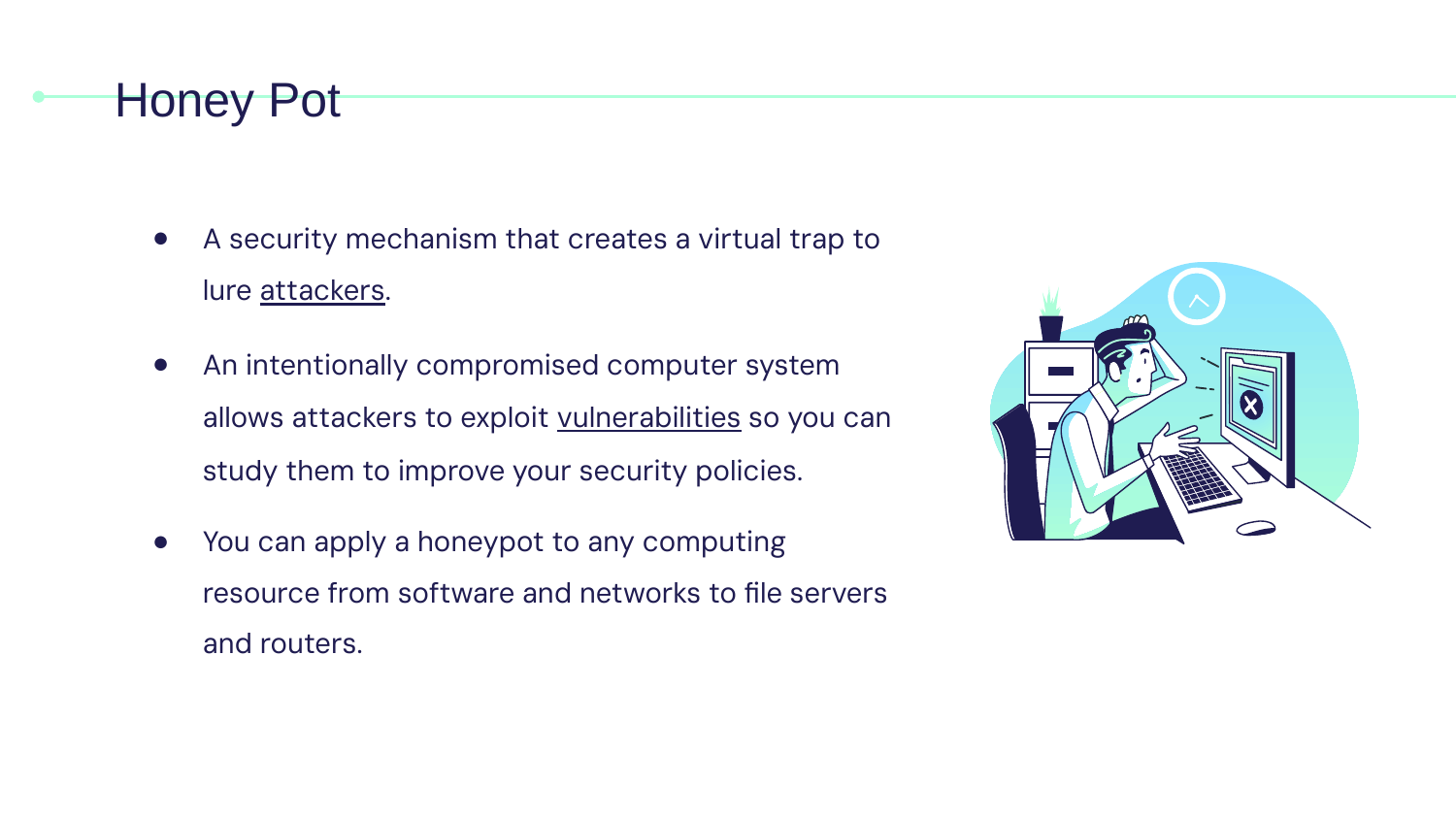

# Honey Pot

A security mechanism that creates a virtual trap to lure attackers.
An intentionally compromised computer system allows attackers to exploit vulnerabilities so you can study them to improve your security policies.
You can apply a honeypot to any computing resource from software and networks to file servers and routers.